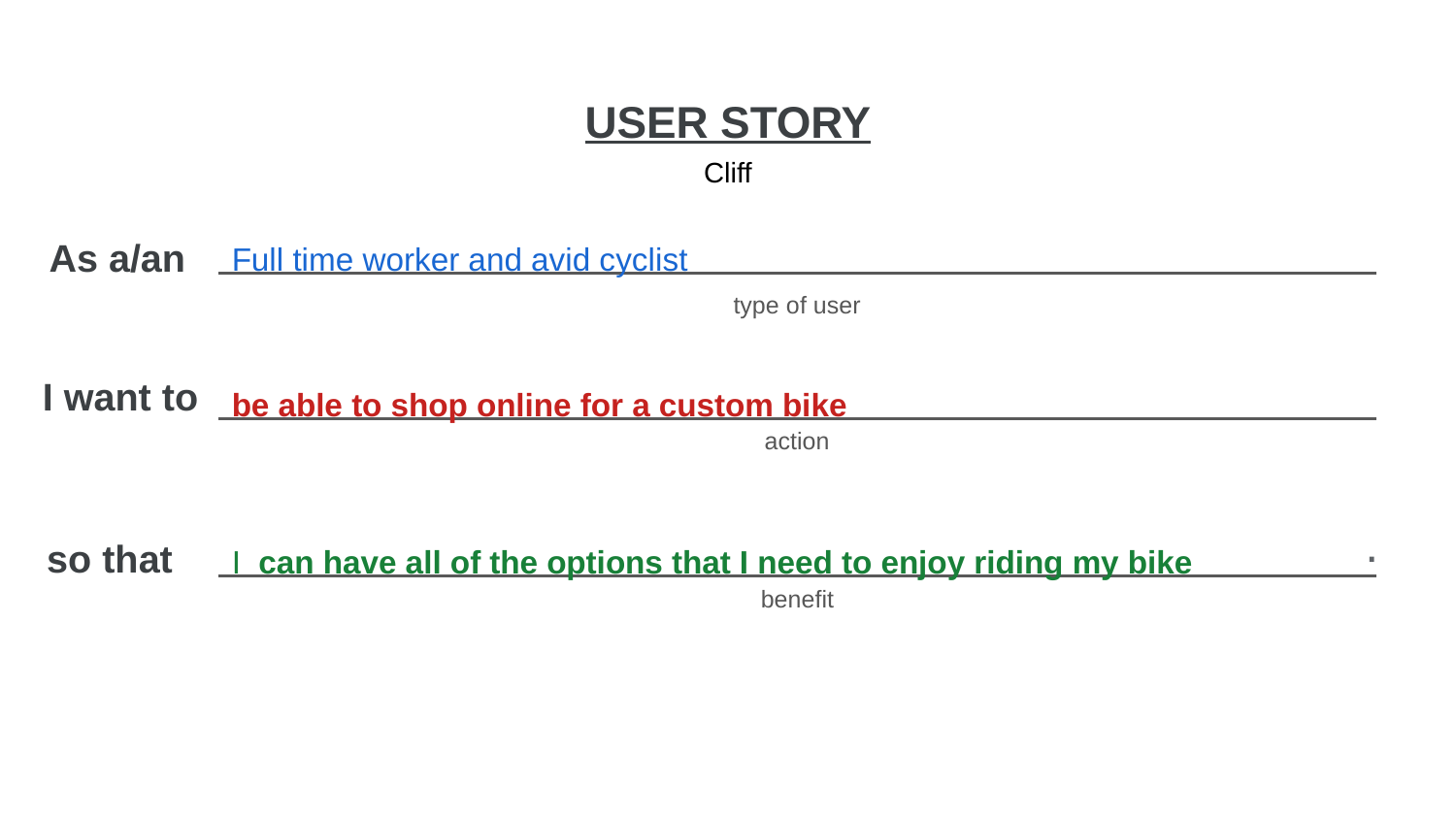

Cliff
Full time worker and avid cyclist
be able to shop online for a custom bike

I  can have all of the options that I need to enjoy riding my bike